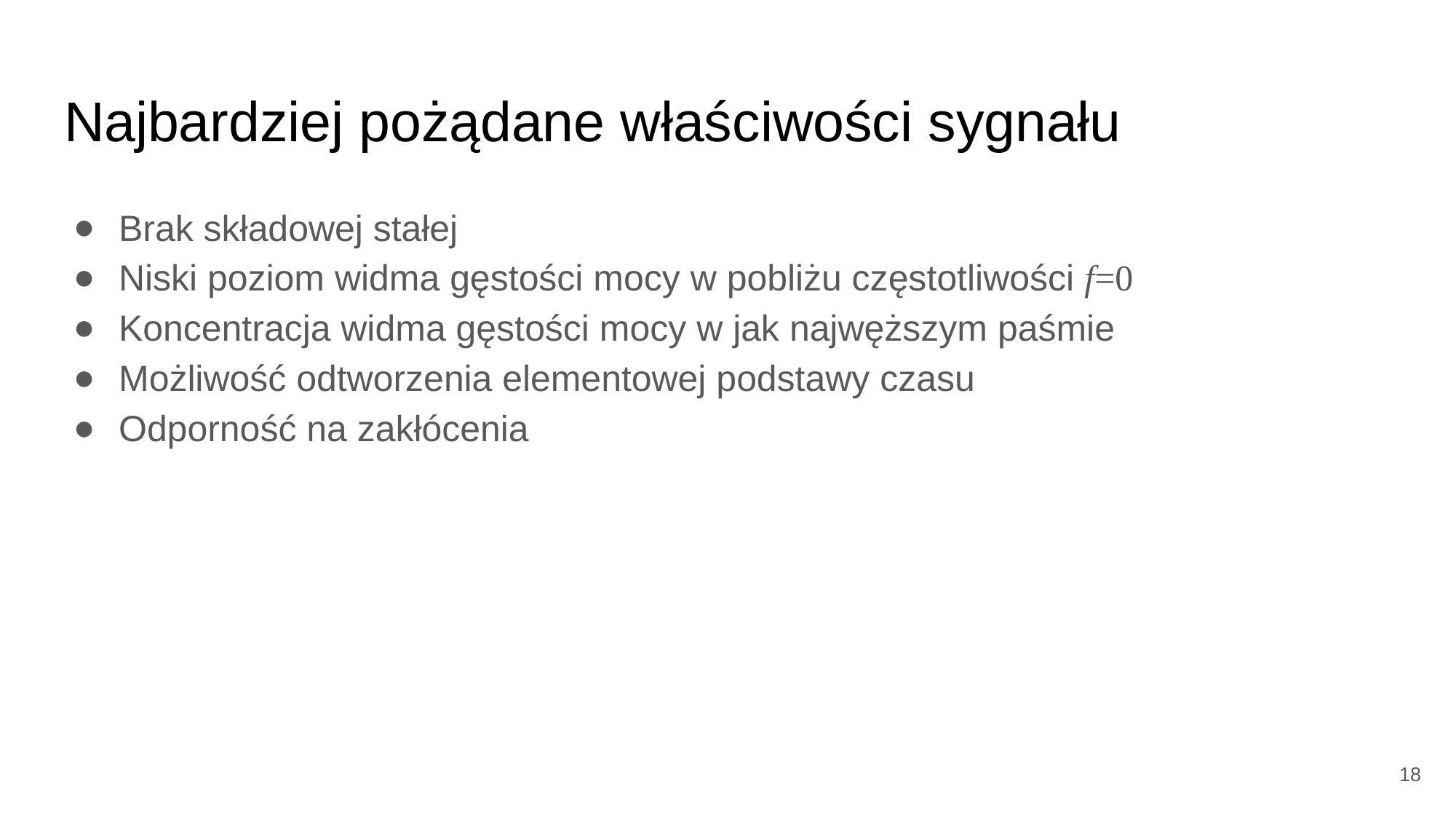

# Najbardziej pożądane właściwości sygnału
Brak składowej stałej
Niski poziom widma gęstości mocy w pobliżu częstotliwości f=0
Koncentracja widma gęstości mocy w jak najwęższym paśmie
Możliwość odtworzenia elementowej podstawy czasu
Odporność na zakłócenia
18